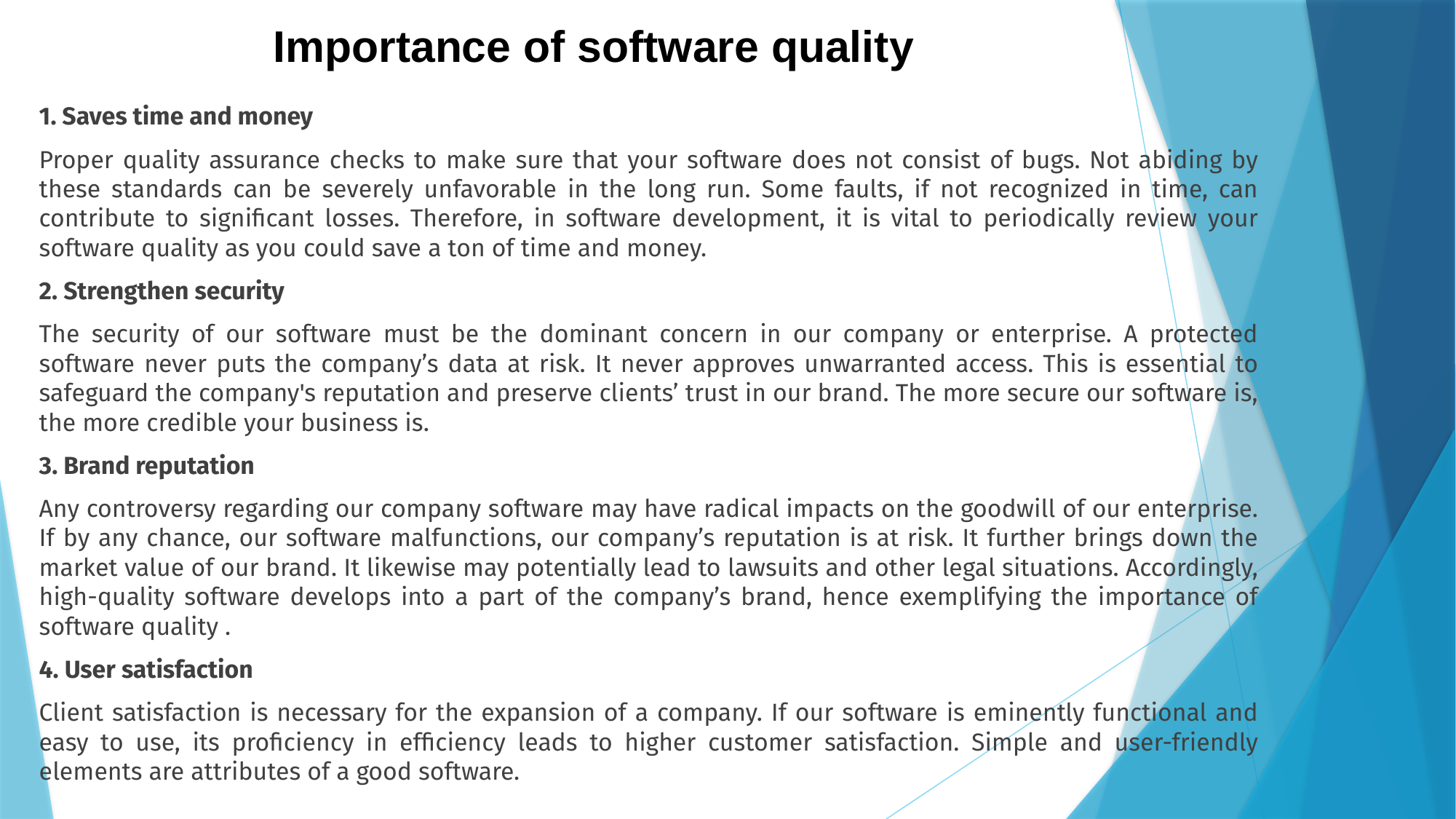

# Importance of software quality
1. Saves time and money
Proper quality assurance checks to make sure that your software does not consist of bugs. Not abiding by these standards can be severely unfavorable in the long run. Some faults, if not recognized in time, can contribute to significant losses. Therefore, in software development, it is vital to periodically review your software quality as you could save a ton of time and money.
2. Strengthen security
The security of our software must be the dominant concern in our company or enterprise. A protected software never puts the company’s data at risk. It never approves unwarranted access. This is essential to safeguard the company's reputation and preserve clients’ trust in our brand. The more secure our software is, the more credible your business is.
3. Brand reputation
Any controversy regarding our company software may have radical impacts on the goodwill of our enterprise. If by any chance, our software malfunctions, our company’s reputation is at risk. It further brings down the market value of our brand. It likewise may potentially lead to lawsuits and other legal situations. Accordingly, high-quality software develops into a part of the company’s brand, hence exemplifying the importance of software quality .
4. User satisfaction
Client satisfaction is necessary for the expansion of a company. If our software is eminently functional and easy to use, its proficiency in efficiency leads to higher customer satisfaction. Simple and user-friendly elements are attributes of a good software.